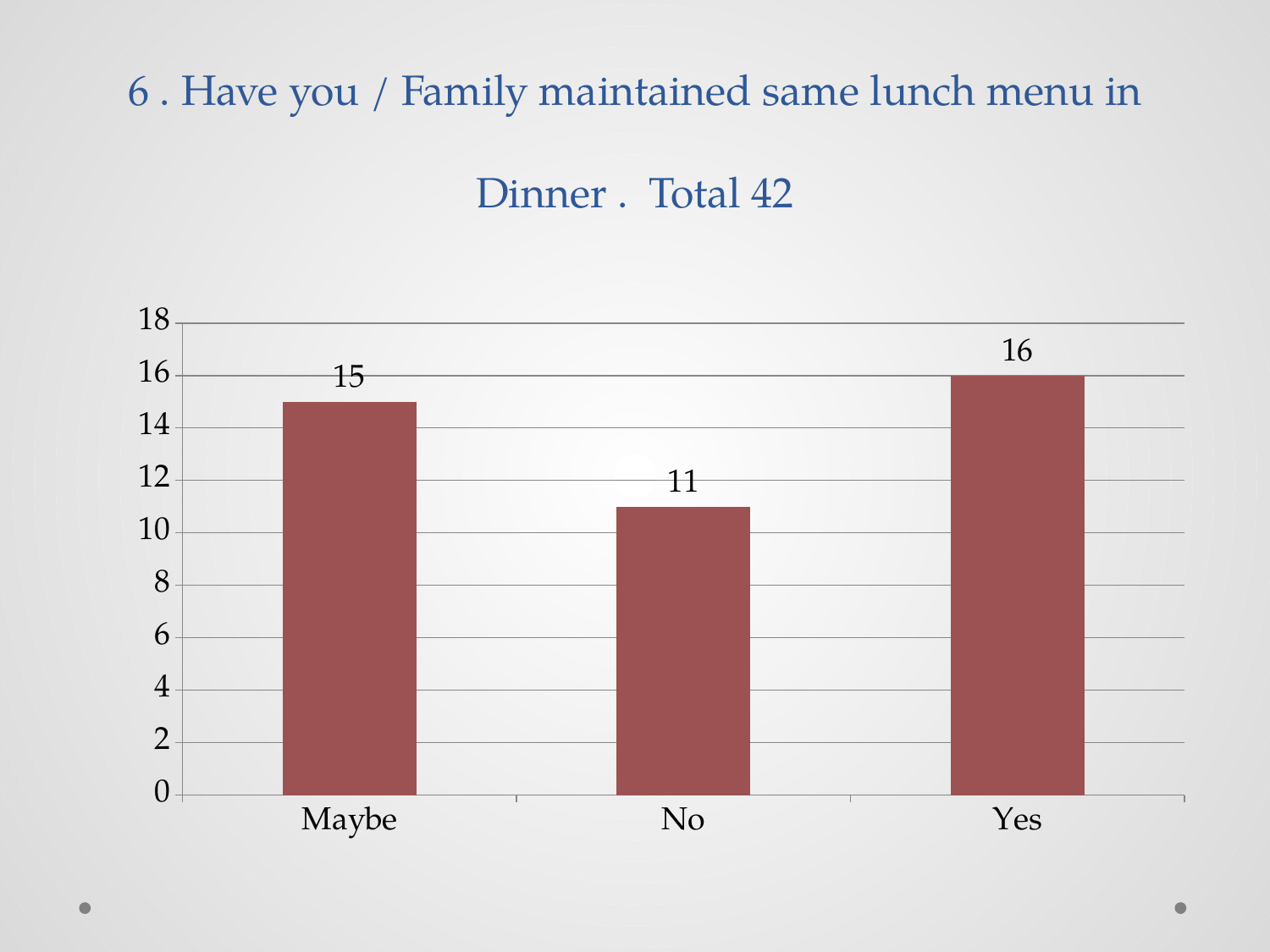

# 6 . Have you / Family maintained same lunch menu in Dinner .  Total 42

### Chart

| Category | Total |
|---|---|
| Maybe | 15.0 |
| No | 11.0 |
| Yes | 16.0 |